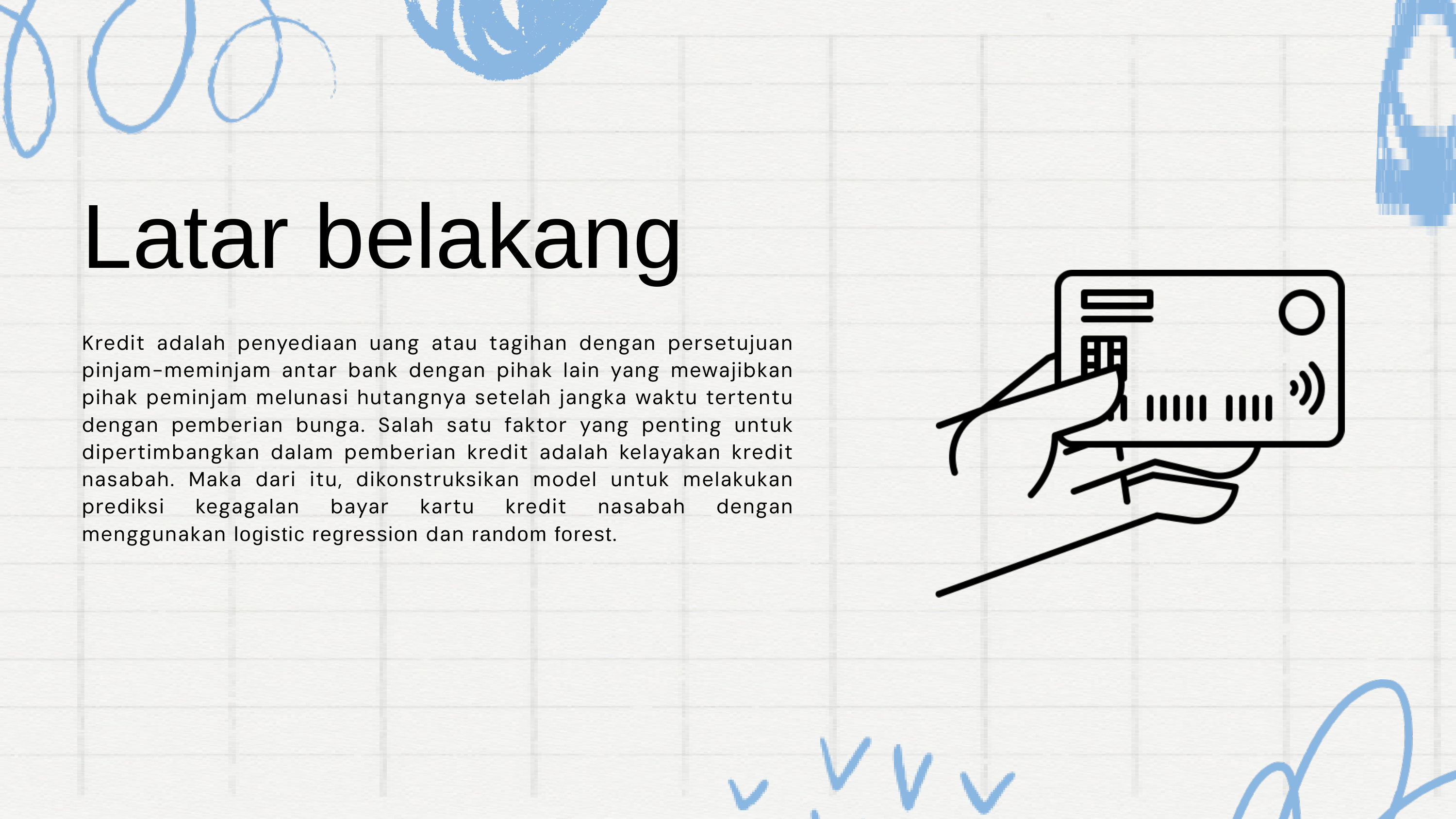

Latar belakang

Kredit adalah penyediaan uang atau tagihan dengan persetujuan pinjam-meminjam antar bank dengan pihak lain yang mewajibkan pihak peminjam melunasi hutangnya setelah jangka waktu tertentu dengan pemberian bunga. Salah satu faktor yang penting untuk dipertimbangkan dalam pemberian kredit adalah kelayakan kredit nasabah. Maka dari itu, dikonstruksikan model untuk melakukan prediksi kegagalan bayar kartu kredit nasabah dengan menggunakan logistic regression dan random forest.